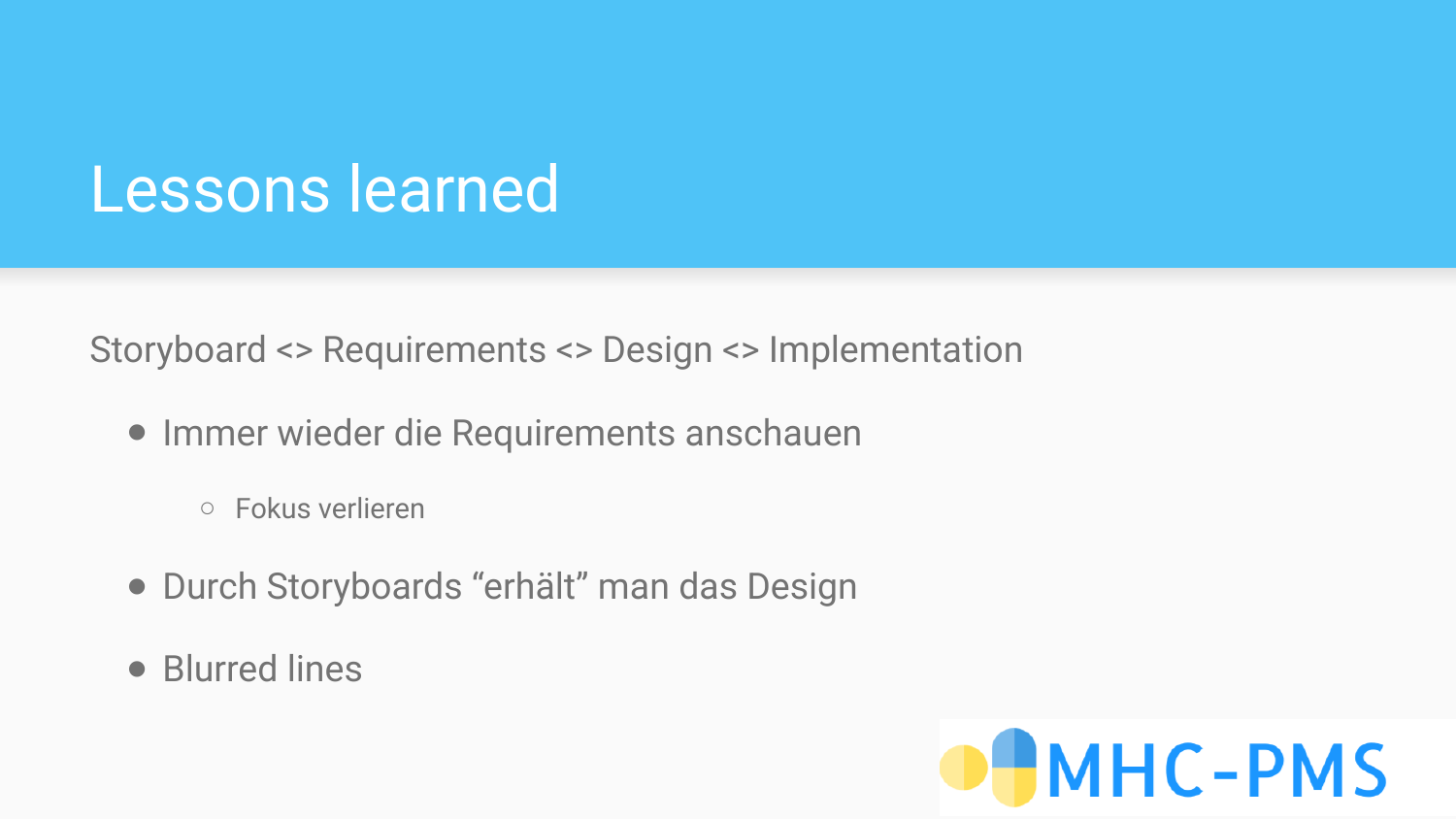

# Lessons learned
Storyboard <> Requirements <> Design <> Implementation
Immer wieder die Requirements anschauen
Fokus verlieren
Durch Storyboards “erhält” man das Design
Blurred lines